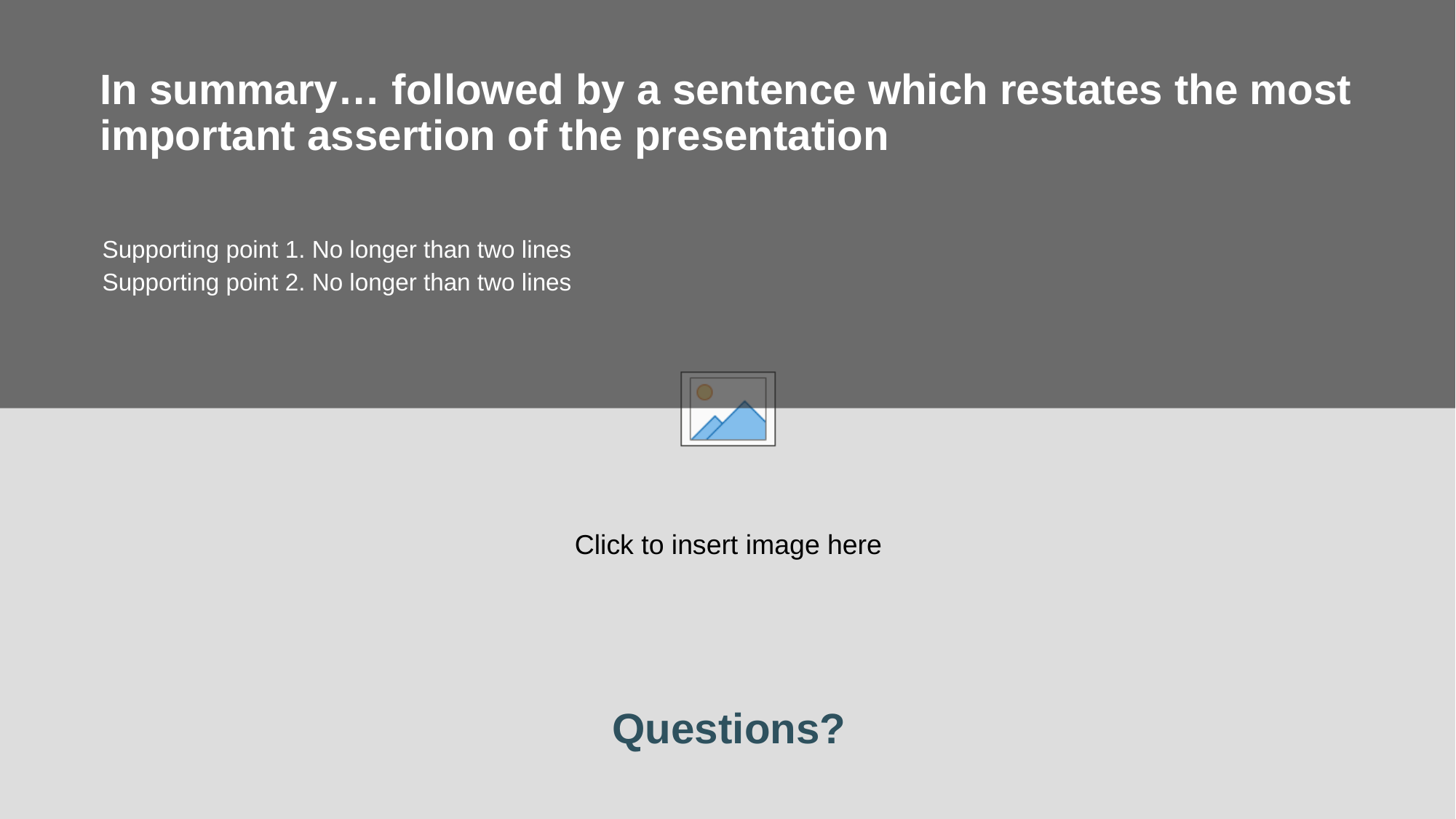

Supporting point 1. No longer than two lines
Supporting point 2. No longer than two lines
# In summary… followed by a sentence which restates the most important assertion of the presentation
Questions?